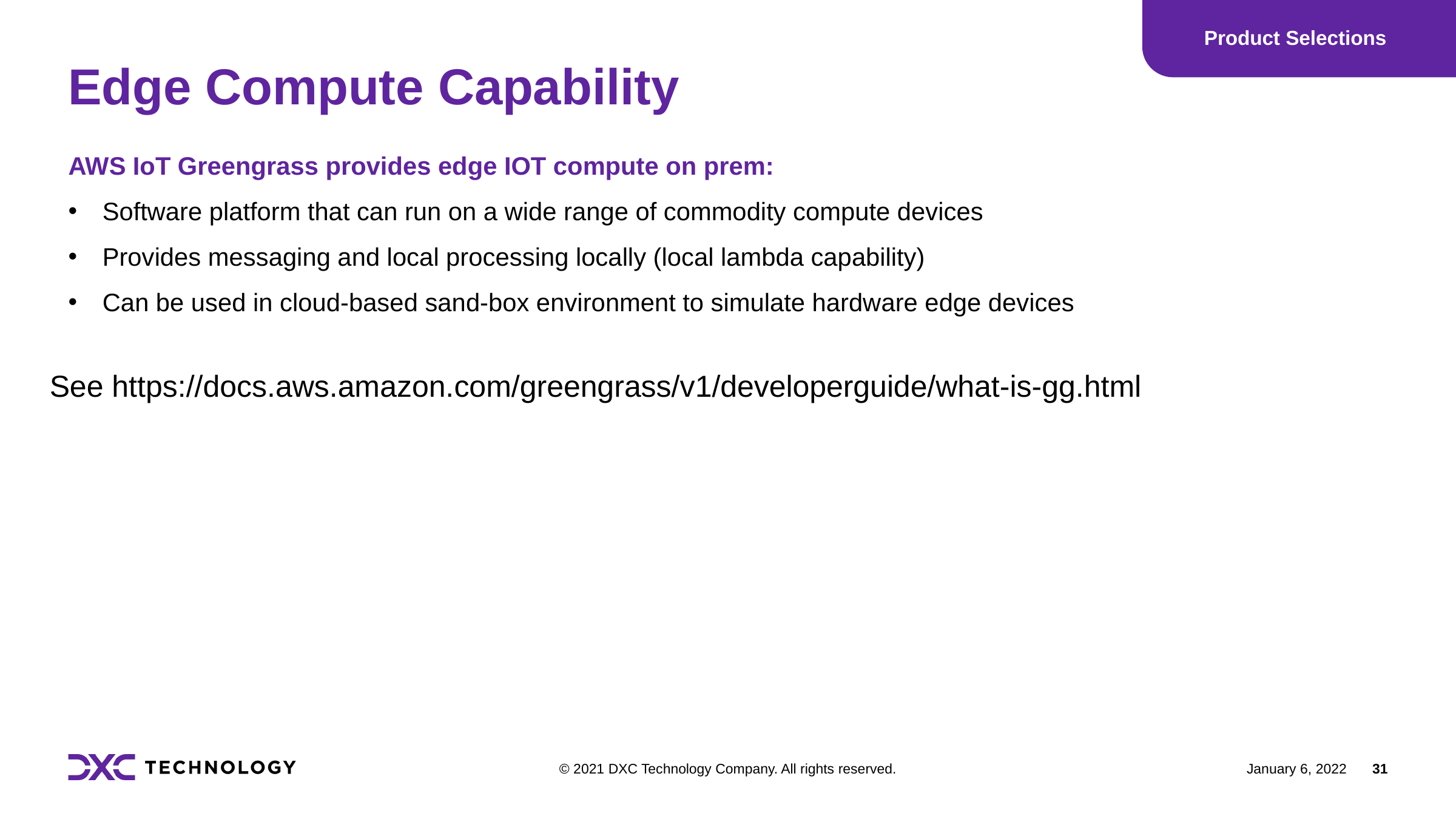

Product Selections
# Edge Compute Capability
AWS IoT Greengrass provides edge IOT compute on prem:
Software platform that can run on a wide range of commodity compute devices
Provides messaging and local processing locally (local lambda capability)
Can be used in cloud-based sand-box environment to simulate hardware edge devices

See https://docs.aws.amazon.com/greengrass/v1/developerguide/what-is-gg.html